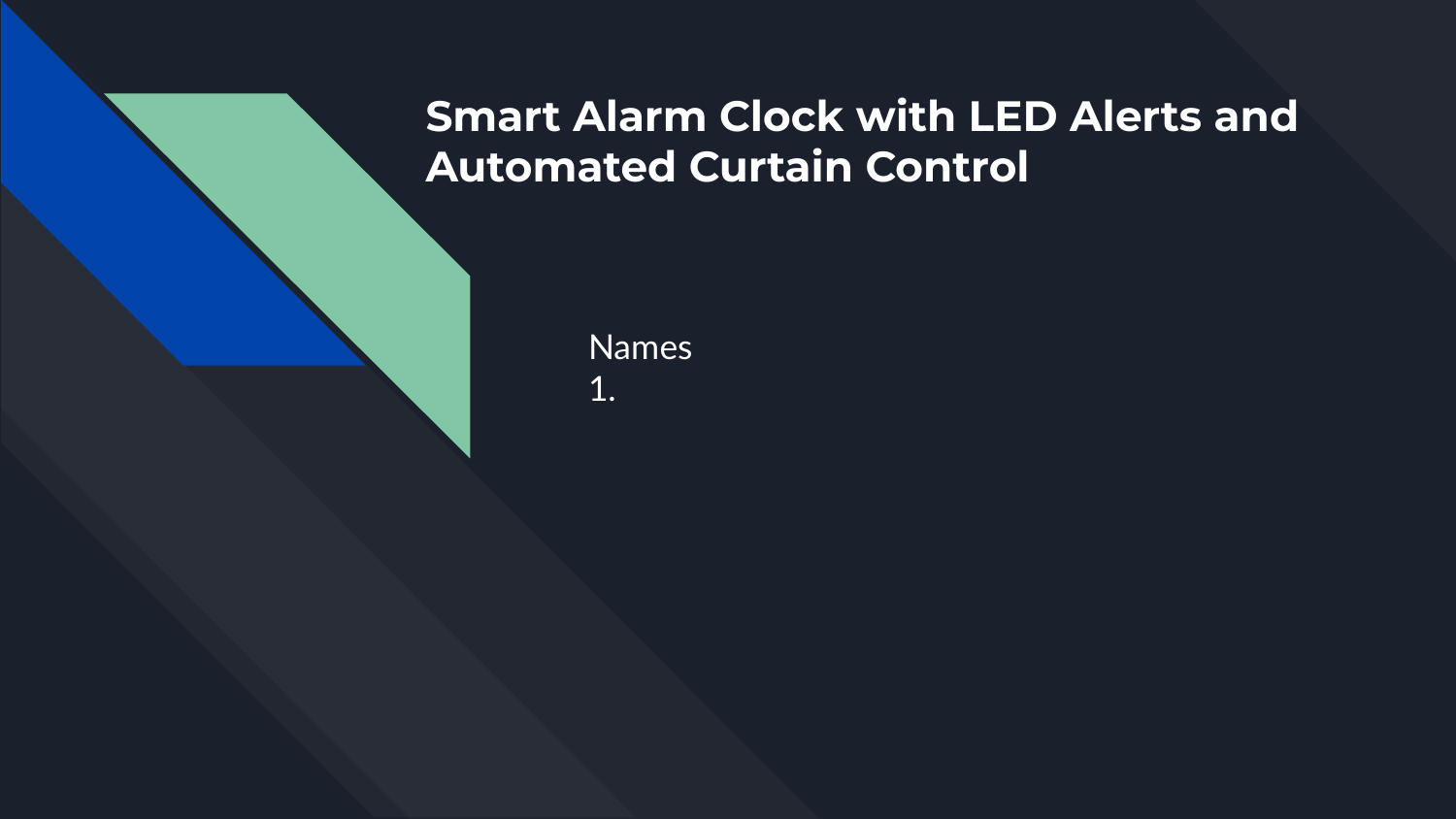

# Smart Alarm Clock with LED Alerts and Automated Curtain Control
Names
1.